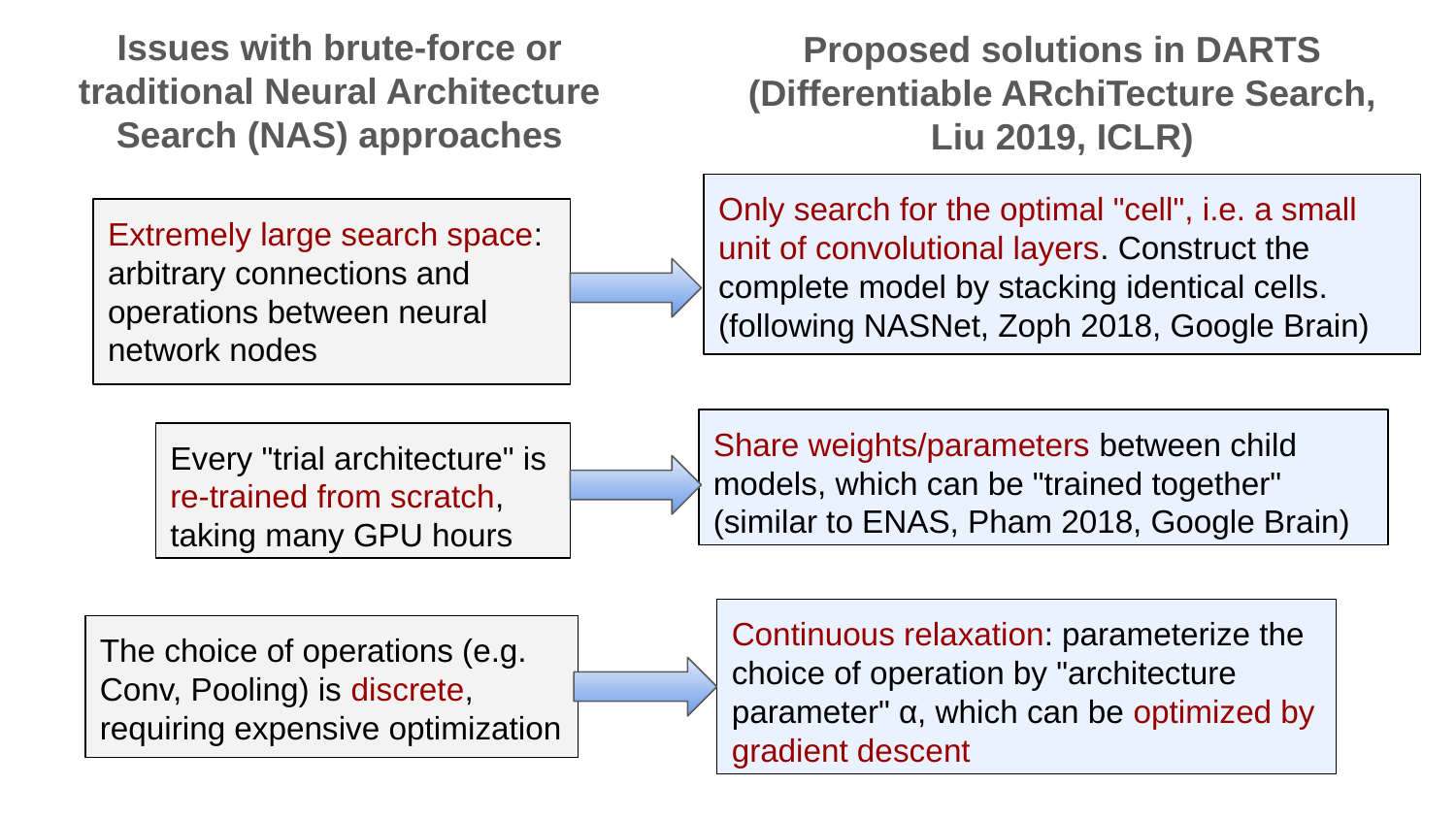

Issues with brute-force or traditional Neural Architecture Search (NAS) approaches
Proposed solutions in DARTS (Differentiable ARchiTecture Search, Liu 2019, ICLR)
Only search for the optimal "cell", i.e. a small unit of convolutional layers. Construct the complete model by stacking identical cells.
(following NASNet, Zoph 2018, Google Brain)
Extremely large search space: arbitrary connections and operations between neural network nodes

Share weights/parameters between child models, which can be "trained together"
(similar to ENAS, Pham 2018, Google Brain)
Every "trial architecture" is re-trained from scratch, taking many GPU hours

Continuous relaxation: parameterize the choice of operation by "architecture parameter" α, which can be optimized by gradient descent
The choice of operations (e.g. Conv, Pooling) is discrete, requiring expensive optimization